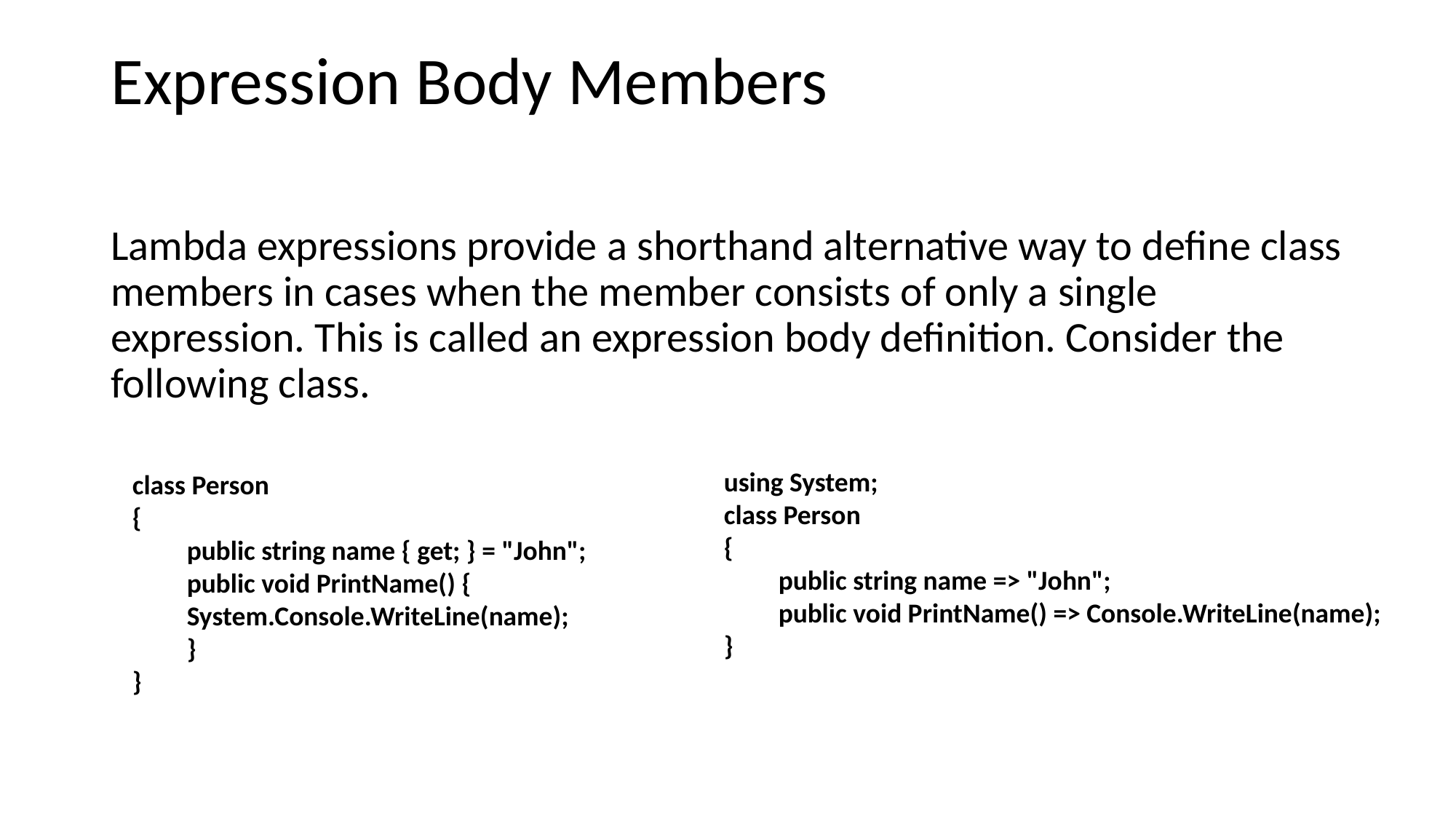

# Expression Body Members
Lambda expressions provide a shorthand alternative way to define class members in cases when the member consists of only a single expression. This is called an expression body definition. Consider the following class.

using System;
class Person
{
public string name => "John";
public void PrintName() => Console.WriteLine(name);
}
class Person
{
public string name { get; } = "John";
public void PrintName() { 	System.Console.WriteLine(name);
}
}